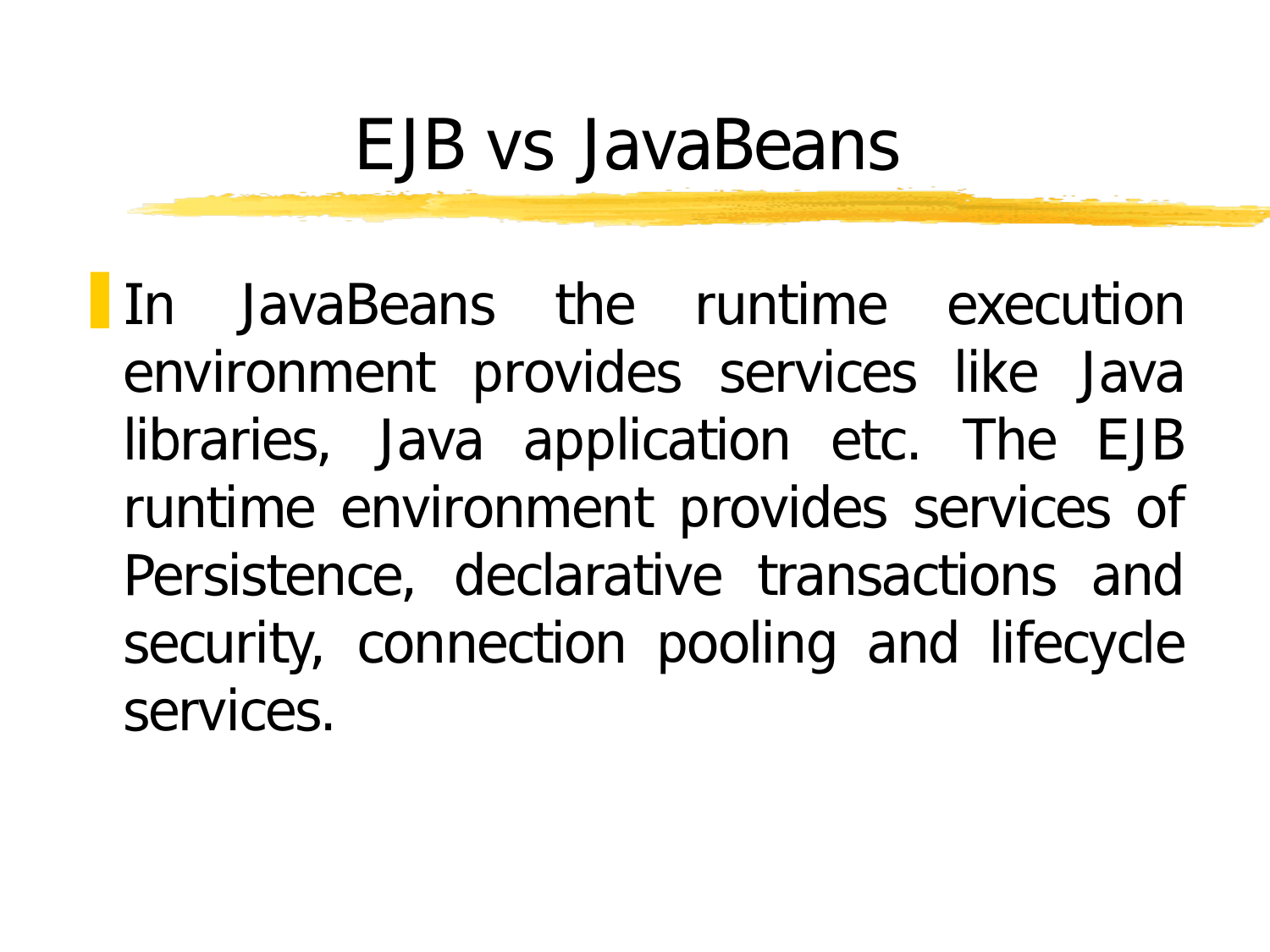

# EJB vs JavaBeans
In JavaBeans the runtime execution environment provides services like Java libraries, Java application etc. The EJB runtime environment provides services of Persistence, declarative transactions and security, connection pooling and lifecycle services.